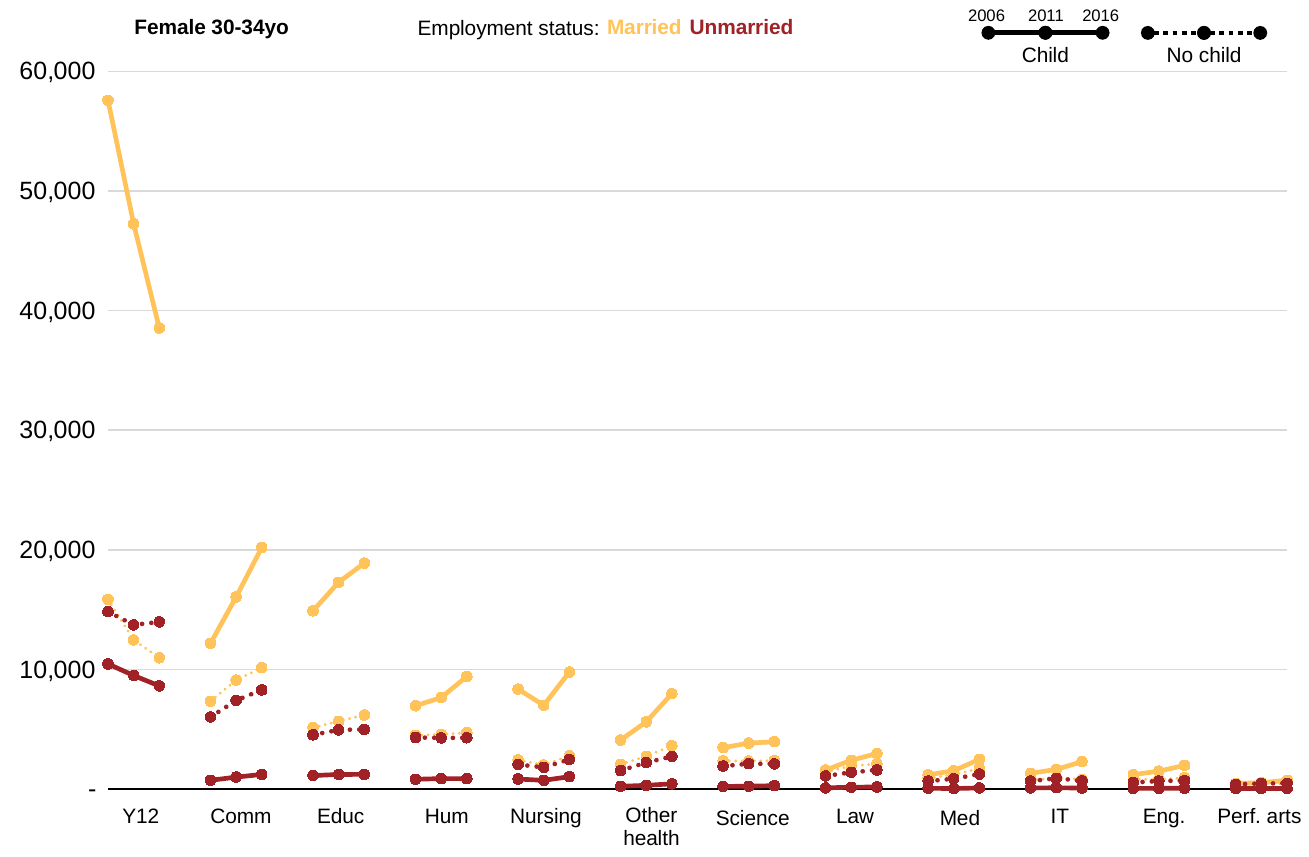

2006
2011
2016
Child
No child
Unmarried
Female 30-34yo
Married
Employment status:

### Chart

| Category | ChildMarried | Column2 | Column3 | Column4 | Column5 | NochildMarried | Column6 | Column7 | Column8 | Column9 | ChildUnmarried | Column10 | Column11 | Column12 | Column13 | NochildUnmarried | Column14 | Column15 | Column16 | Column17 |
|---|---|---|---|---|---|---|---|---|---|---|---|---|---|---|---|---|---|---|---|---|
| Y12 | 57572.0 | None | None | None | None | 15857.0 | None | None | None | None | 10462.0 | None | None | None | None | 14824.0 | None | None | None | None |
| Y12 | 47247.0 | None | None | None | None | 12460.0 | None | None | None | None | 9492.0 | None | None | None | None | 13720.0 | None | None | None | None |
| Y12 | 38542.0 | None | None | None | None | 10970.0 | None | None | None | None | 8622.0 | None | None | None | None | 13972.0 | None | None | None | None |
|  | None | None | None | None | None | None | None | None | None | None | None | None | None | None | None | None | None | None | None | None |
| Commerce | 12183.0 | None | None | None | None | 7341.0 | None | None | None | None | 731.0 | None | None | None | None | 6025.0 | None | None | None | None |
| Commerce | 16058.0 | None | None | None | None | 9105.0 | None | None | None | None | 1000.0 | None | None | None | None | 7405.0 | None | None | None | None |
| Commerce | 20194.0 | None | None | None | None | 10146.0 | None | None | None | None | 1220.0 | None | None | None | None | 8284.0 | None | None | None | None |
|  | None | None | None | None | None | None | None | None | None | None | None | None | None | None | None | None | None | None | None | None |
| Education | 14900.0 | None | None | None | None | 5134.0 | None | None | None | None | 1128.0 | None | None | None | None | 4535.0 | None | None | None | None |
| Education | 17290.0 | None | None | None | None | 5667.0 | None | None | None | None | 1224.0 | None | None | None | None | 4950.0 | None | None | None | None |
| Education | 18883.0 | None | None | None | None | 6189.0 | None | None | None | None | 1227.0 | None | None | None | None | 4985.0 | None | None | None | None |
|  | None | None | None | None | None | None | None | None | None | None | None | None | None | None | None | None | None | None | None | None |
| Humanities | 6957.0 | None | None | None | None | 4490.0 | None | None | None | None | 816.0 | None | None | None | None | 4310.0 | None | None | None | None |
| Humanities | 7651.0 | None | None | None | None | 4569.0 | None | None | None | None | 874.0 | None | None | None | None | 4278.0 | None | None | None | None |
| Humanities | 9410.0 | None | None | None | None | 4710.0 | None | None | None | None | 868.0 | None | None | None | None | 4284.0 | None | None | None | None |
|  | None | None | None | None | None | None | None | None | None | None | None | None | None | None | None | None | None | None | None | None |
| Nursing | 8352.0 | None | None | None | None | 2429.0 | None | None | None | None | 839.0 | None | None | None | None | 2053.0 | None | None | None | None |
| Nursing | 7001.0 | None | None | None | None | 2006.0 | None | None | None | None | 727.0 | None | None | None | None | 1814.0 | None | None | None | None |
| Nursing | 9773.0 | None | None | None | None | 2781.0 | None | None | None | None | 1036.0 | None | None | None | None | 2470.0 | None | None | None | None |
|  | None | None | None | None | None | None | None | None | None | None | None | None | None | None | None | None | None | None | None | None |
| Other health | 4094.0 | None | None | None | None | 2067.0 | None | None | None | None | 231.0 | None | None | None | None | 1545.0 | None | None | None | None |
| Other health | 5617.0 | None | None | None | None | 2736.0 | None | None | None | None | 312.0 | None | None | None | None | 2214.0 | None | None | None | None |
| Other health | 7963.0 | None | None | None | None | 3621.0 | None | None | None | None | 437.0 | None | None | None | None | 2723.0 | None | None | None | None |
|  | None | None | None | None | None | None | None | None | None | None | None | None | None | None | None | None | None | None | None | None |
| Science (excl maths) | 3457.0 | None | None | None | None | 2351.0 | None | None | None | None | 219.0 | None | None | None | None | 1917.0 | None | None | None | None |
| Science (excl maths) | 3842.0 | None | None | None | None | 2343.0 | None | None | None | None | 237.0 | None | None | None | None | 2116.0 | None | None | None | None |
| Science (excl maths) | 3953.0 | None | None | None | None | 2378.0 | None | None | None | None | 286.0 | None | None | None | None | 2103.0 | None | None | None | None |
|  | None | None | None | None | None | None | None | None | None | None | None | None | None | None | None | None | None | None | None | None |
| Law | 1590.0 | None | None | None | None | 1409.0 | None | None | None | None | 100.0 | None | None | None | None | 1099.0 | None | None | None | None |
| Law | 2405.0 | None | None | None | None | 1946.0 | None | None | None | None | 155.0 | None | None | None | None | 1401.0 | None | None | None | None |
| Law | 2963.0 | None | None | None | None | 2094.0 | None | None | None | None | 173.0 | None | None | None | None | 1596.0 | None | None | None | None |
|  | None | None | None | None | None | None | None | None | None | None | None | None | None | None | None | None | None | None | None | None |
| Medicine | 1188.0 | None | None | None | None | 891.0 | None | None | None | None | 68.0 | None | None | None | None | 665.0 | None | None | None | None |
| Medicine | 1536.0 | None | None | None | None | 1214.0 | None | None | None | None | 41.0 | None | None | None | None | 860.0 | None | None | None | None |
| Medicine | 2485.0 | None | None | None | None | 1727.0 | None | None | None | None | 98.0 | None | None | None | None | 1253.0 | None | None | None | None |
|  | None | None | None | None | None | None | None | None | None | None | None | None | None | None | None | None | None | None | None | None |
| IT | 1320.0 | None | None | None | None | 736.0 | None | None | None | None | 94.0 | None | None | None | None | 664.0 | None | None | None | None |
| IT | 1643.0 | None | None | None | None | 940.0 | None | None | None | None | 108.0 | None | None | None | None | 907.0 | None | None | None | None |
| IT | 2288.0 | None | None | None | None | 802.0 | None | None | None | None | 87.0 | None | None | None | None | 683.0 | None | None | None | None |
|  | None | None | None | None | None | None | None | None | None | None | None | None | None | None | None | None | None | None | None | None |
| Engineering | 1205.0 | None | None | None | None | 838.0 | None | None | None | None | 59.0 | None | None | None | None | 551.0 | None | None | None | None |
| Engineering | 1497.0 | None | None | None | None | 803.0 | None | None | None | None | 55.0 | None | None | None | None | 668.0 | None | None | None | None |
| Engineering | 1977.0 | None | None | None | None | 942.0 | None | None | None | None | 76.0 | None | None | None | None | 711.0 | None | None | None | None |
|   | None | None | None | None | None | None | None | None | None | None | None | None | None | None | None | None | None | None | None | None |
| Performing Arts | 470.0 | None | None | None | None | 381.0 | None | None | None | None | 54.0 | None | None | None | None | 391.0 | None | None | None | None |
| Performing Arts | 533.0 | None | None | None | None | 454.0 | None | None | None | None | 53.0 | None | None | None | None | 464.0 | None | None | None | None |
| Performing Arts | 740.0 | None | None | None | None | 466.0 | None | None | None | None | 40.0 | None | None | None | None | 483.0 | None | None | None | None |
Other health
Y12
Comm
Educ
Hum
Nursing
Law
IT
Eng.
Perf. arts
Science
Med